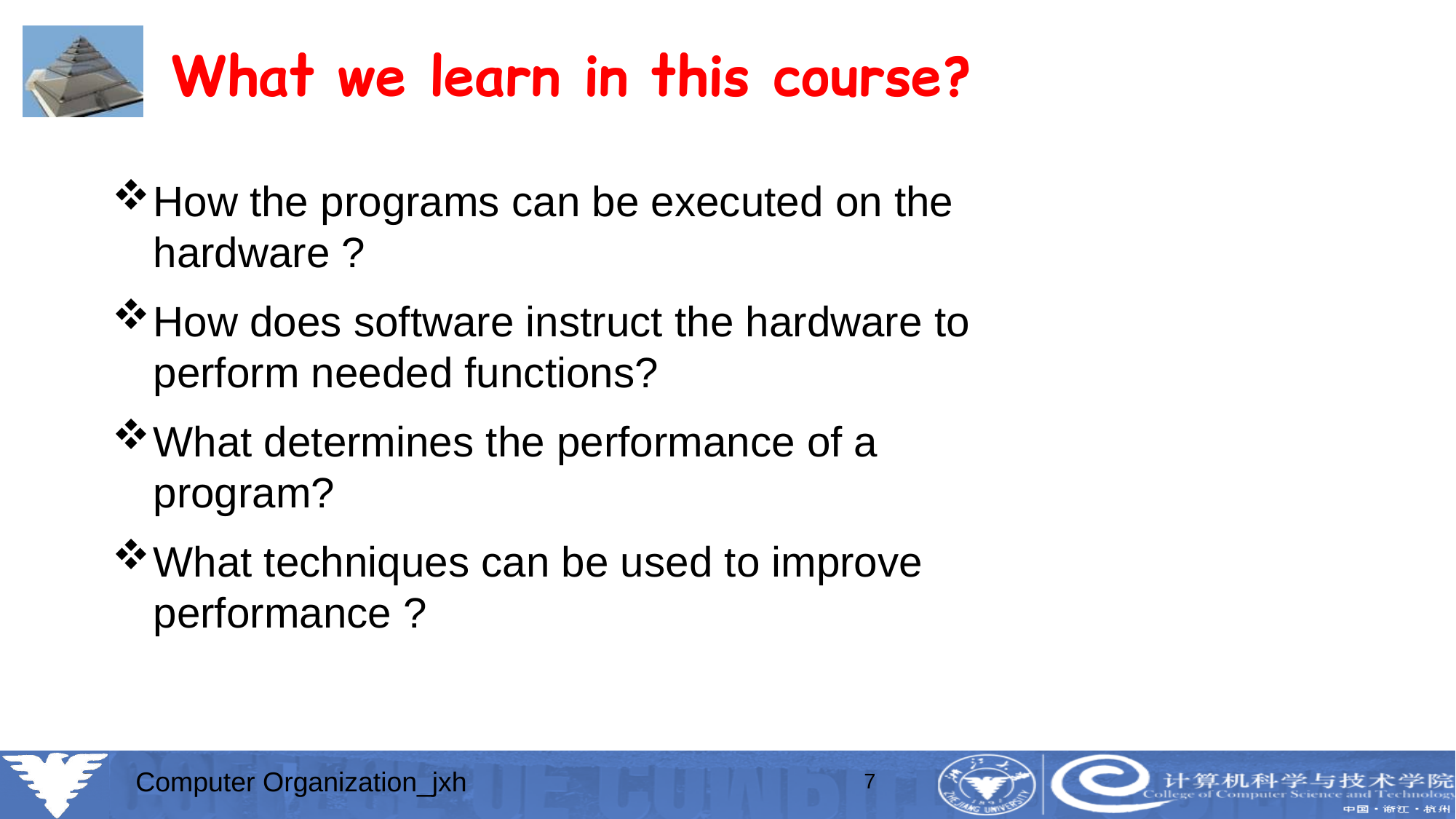

# What we learn in this course?
How the programs can be executed on the hardware ?
How does software instruct the hardware to perform needed functions?
What determines the performance of a program?
What techniques can be used to improve performance ?